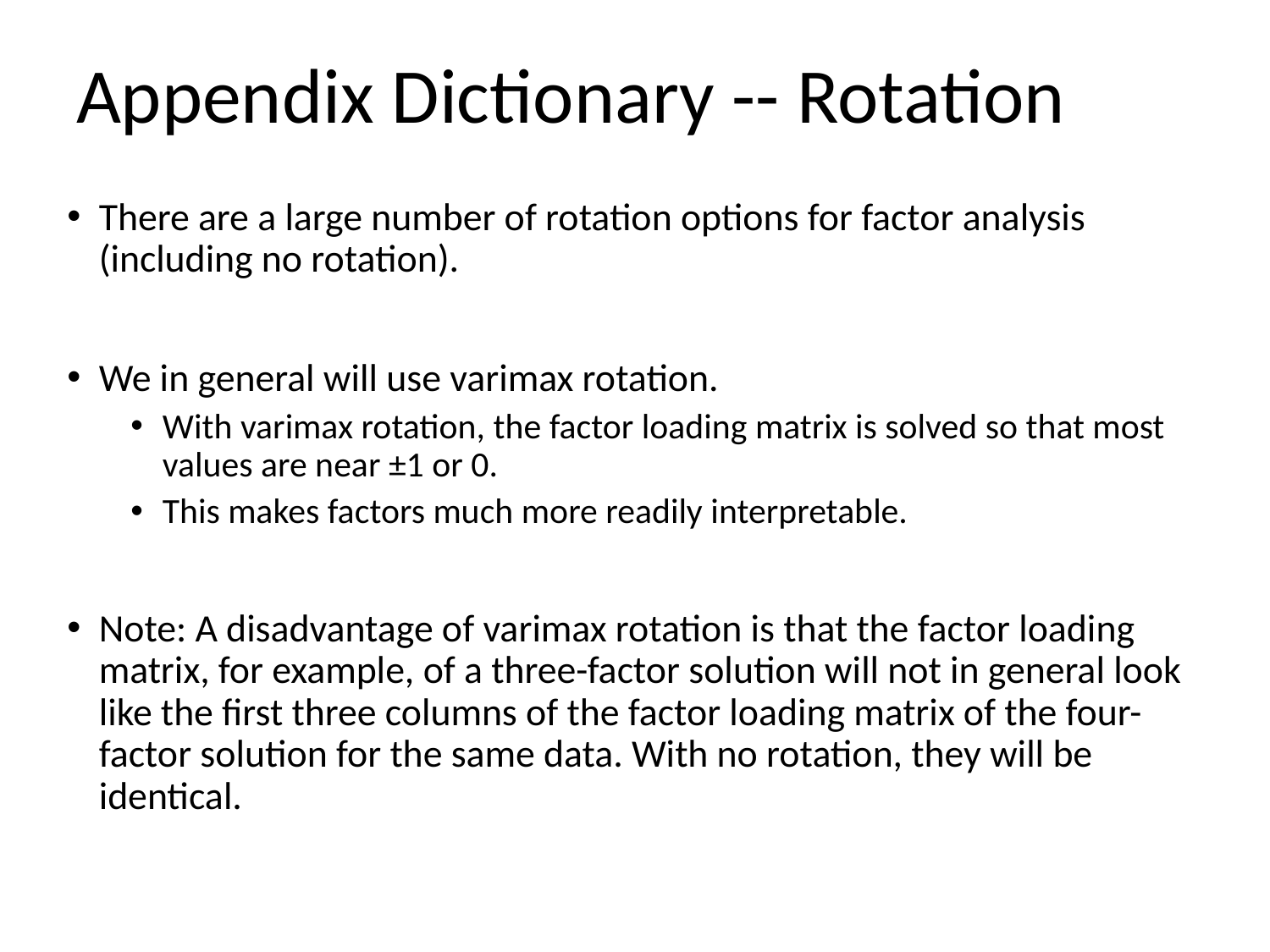

# Appendix Dictionary -- Rotation
There are a large number of rotation options for factor analysis (including no rotation).

We in general will use varimax rotation.
With varimax rotation, the factor loading matrix is solved so that most values are near ±1 or 0.
This makes factors much more readily interpretable.

Note: A disadvantage of varimax rotation is that the factor loading matrix, for example, of a three-factor solution will not in general look like the first three columns of the factor loading matrix of the four-factor solution for the same data. With no rotation, they will be identical.